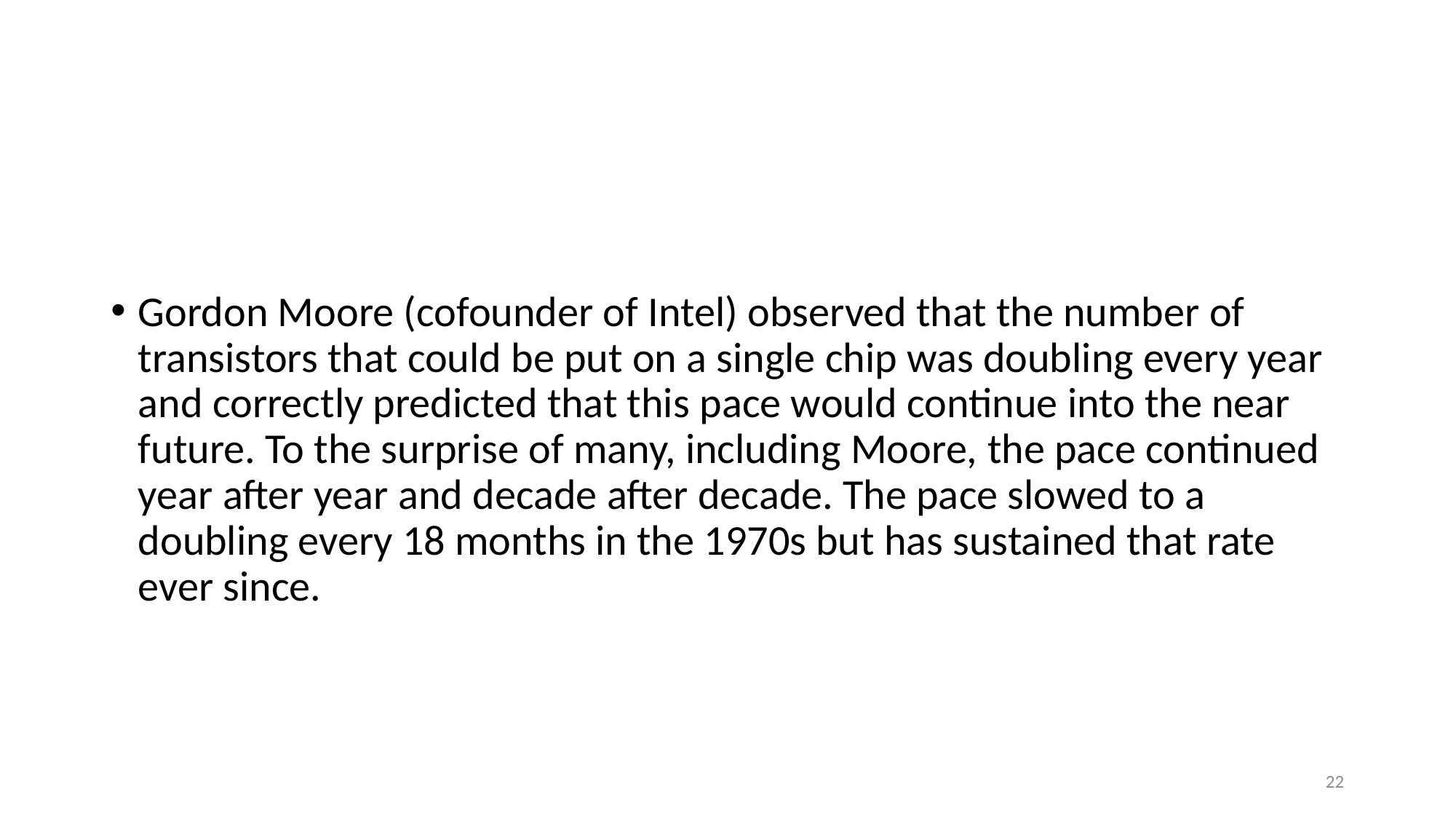

#

Gordon Moore (cofounder of Intel) observed that the number of transistors that could be put on a single chip was doubling every year and correctly predicted that this pace would continue into the near future. To the surprise of many, including Moore, the pace continued year after year and decade after decade. The pace slowed to a doubling every 18 months in the 1970s but has sustained that rate ever since.

22